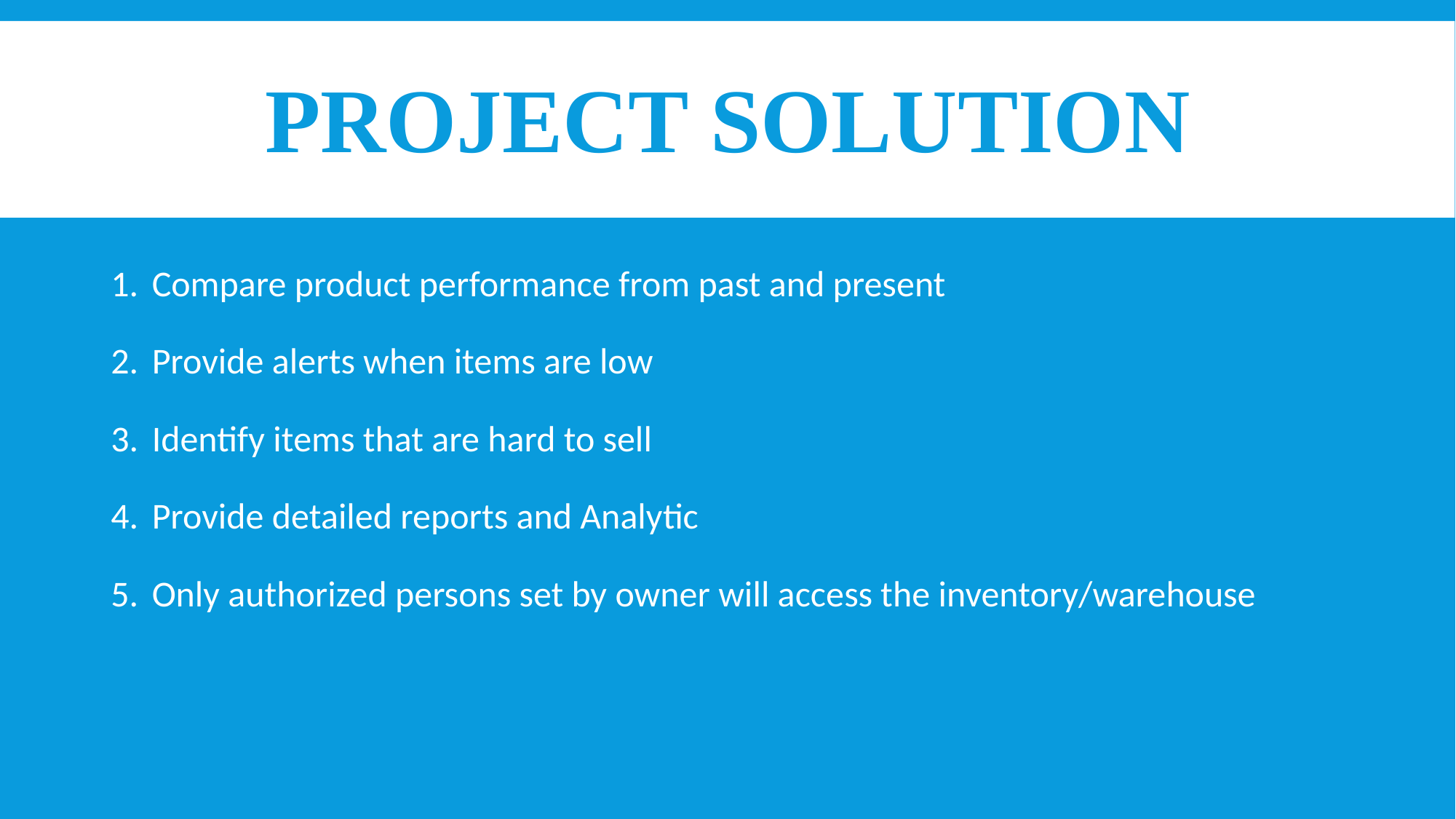

# Project Solution

Compare product performance from past and present
Provide alerts when items are low
Identify items that are hard to sell
Provide detailed reports and Analytic
Only authorized persons set by owner will access the inventory/warehouse